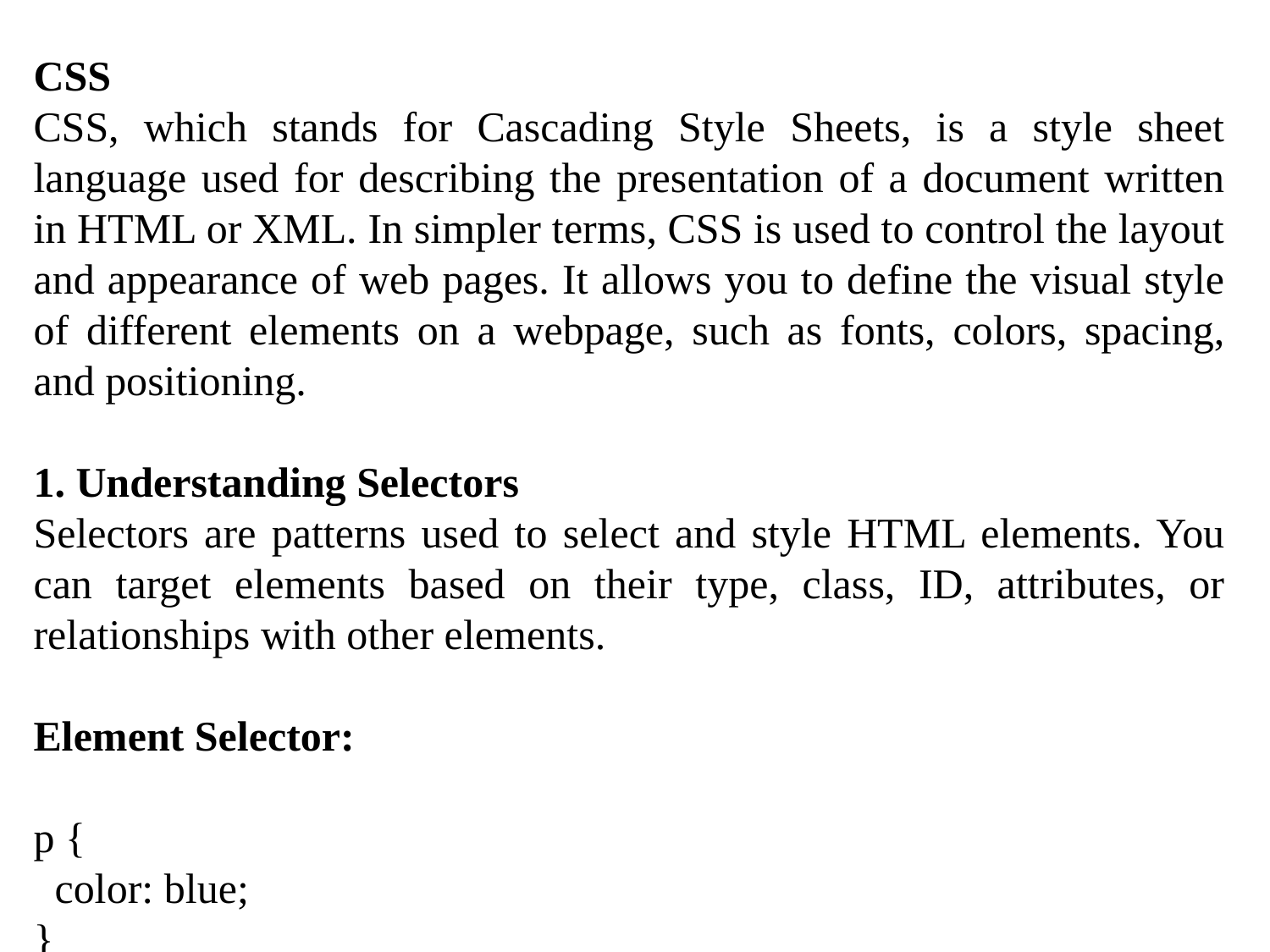

CSS
CSS, which stands for Cascading Style Sheets, is a style sheet language used for describing the presentation of a document written in HTML or XML. In simpler terms, CSS is used to control the layout and appearance of web pages. It allows you to define the visual style of different elements on a webpage, such as fonts, colors, spacing, and positioning.

1. Understanding Selectors
Selectors are patterns used to select and style HTML elements. You can target elements based on their type, class, ID, attributes, or relationships with other elements.

Element Selector:

p {
  color: blue;
}